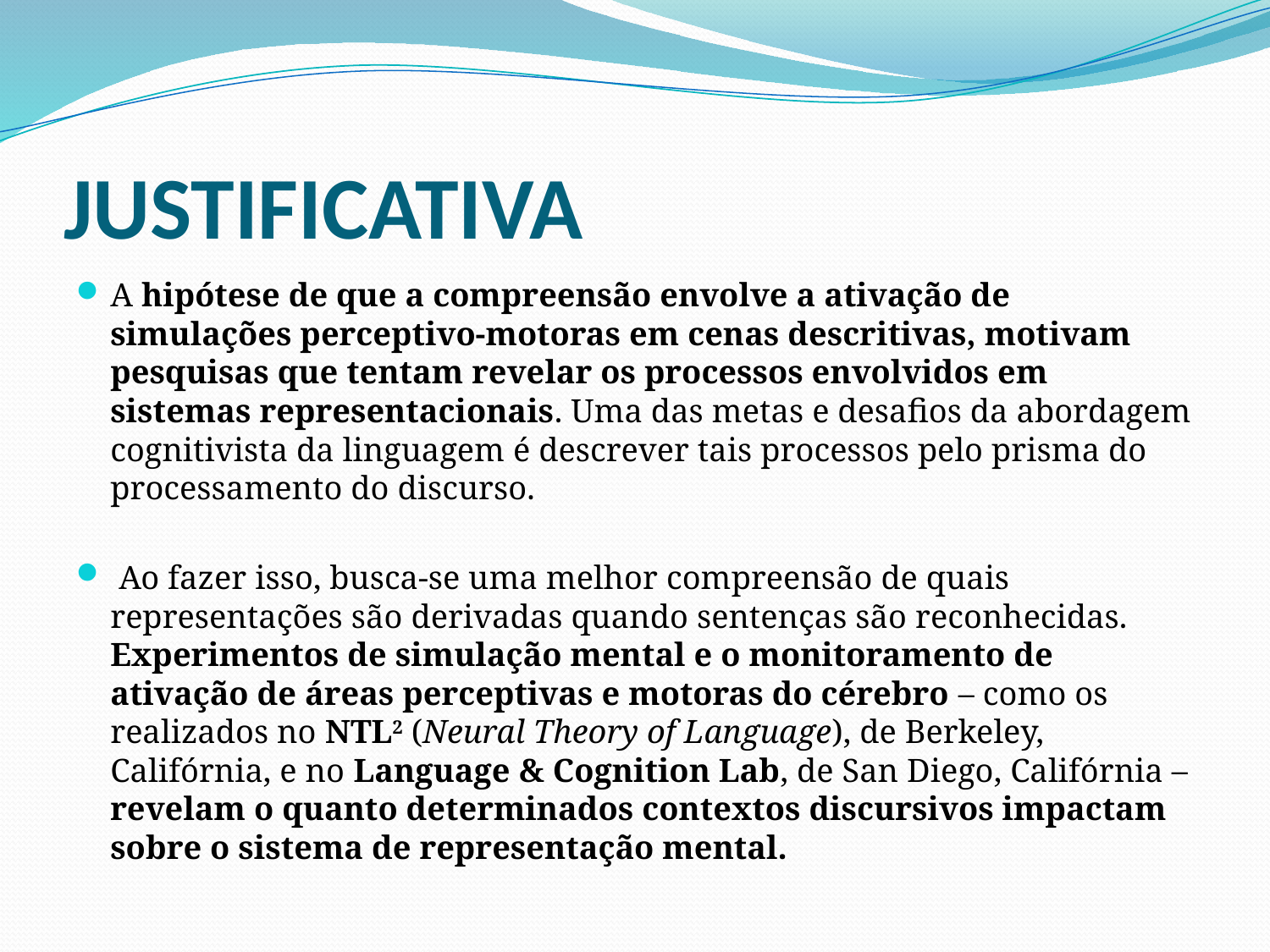

# JUSTIFICATIVA
A hipótese de que a compreensão envolve a ativação de simulações perceptivo-motoras em cenas descritivas, motivam pesquisas que tentam revelar os processos envolvidos em sistemas representacionais. Uma das metas e desafios da abordagem cognitivista da linguagem é descrever tais processos pelo prisma do processamento do discurso.

 Ao fazer isso, busca-se uma melhor compreensão de quais representações são derivadas quando sentenças são reconhecidas. Experimentos de simulação mental e o monitoramento de ativação de áreas perceptivas e motoras do cérebro – como os realizados no NTL2 (Neural Theory of Language), de Berkeley, Califórnia, e no Language & Cognition Lab, de San Diego, Califórnia – revelam o quanto determinados contextos discursivos impactam sobre o sistema de representação mental.